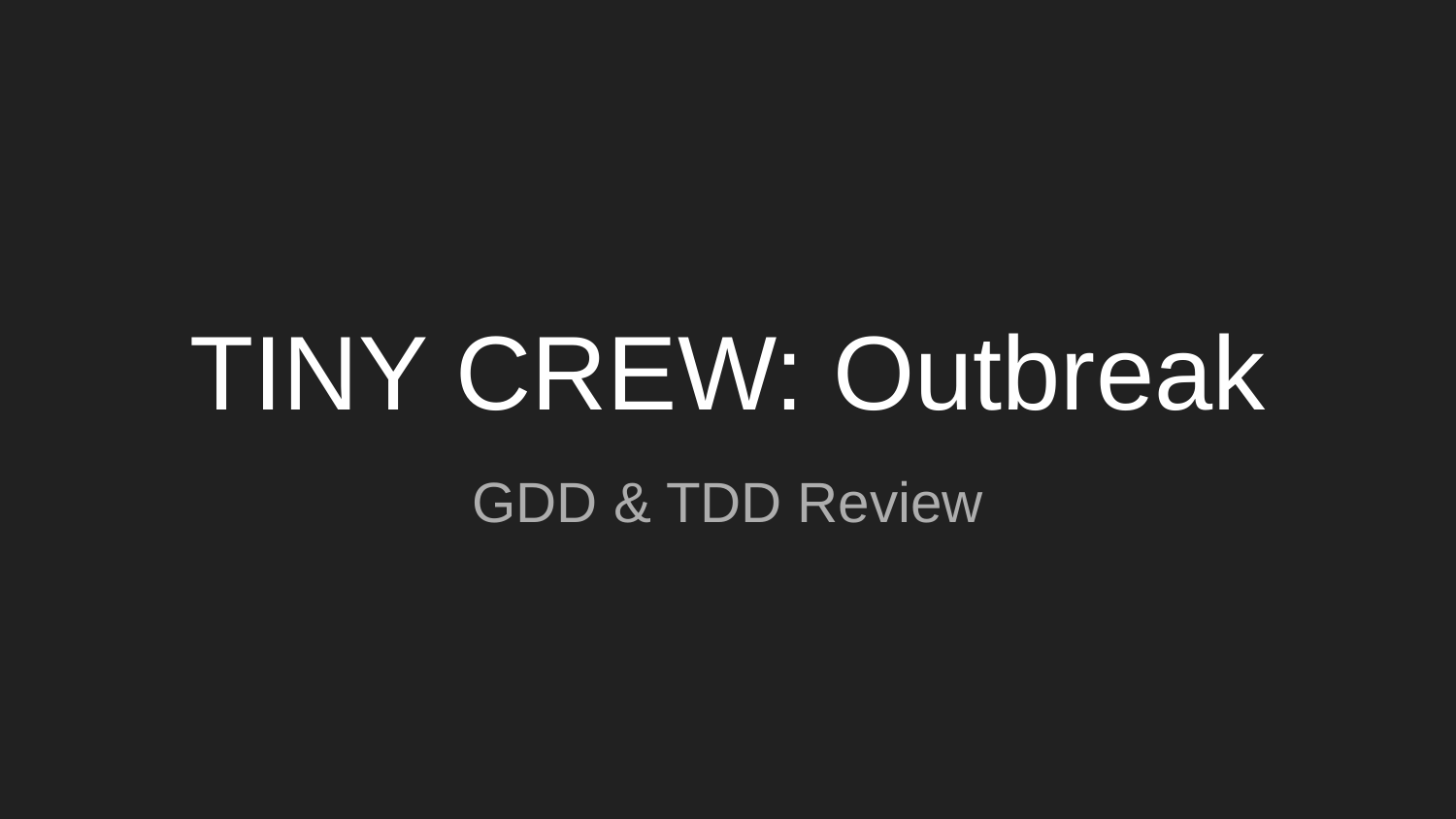

# TINY CREW: Outbreak
GDD & TDD Review